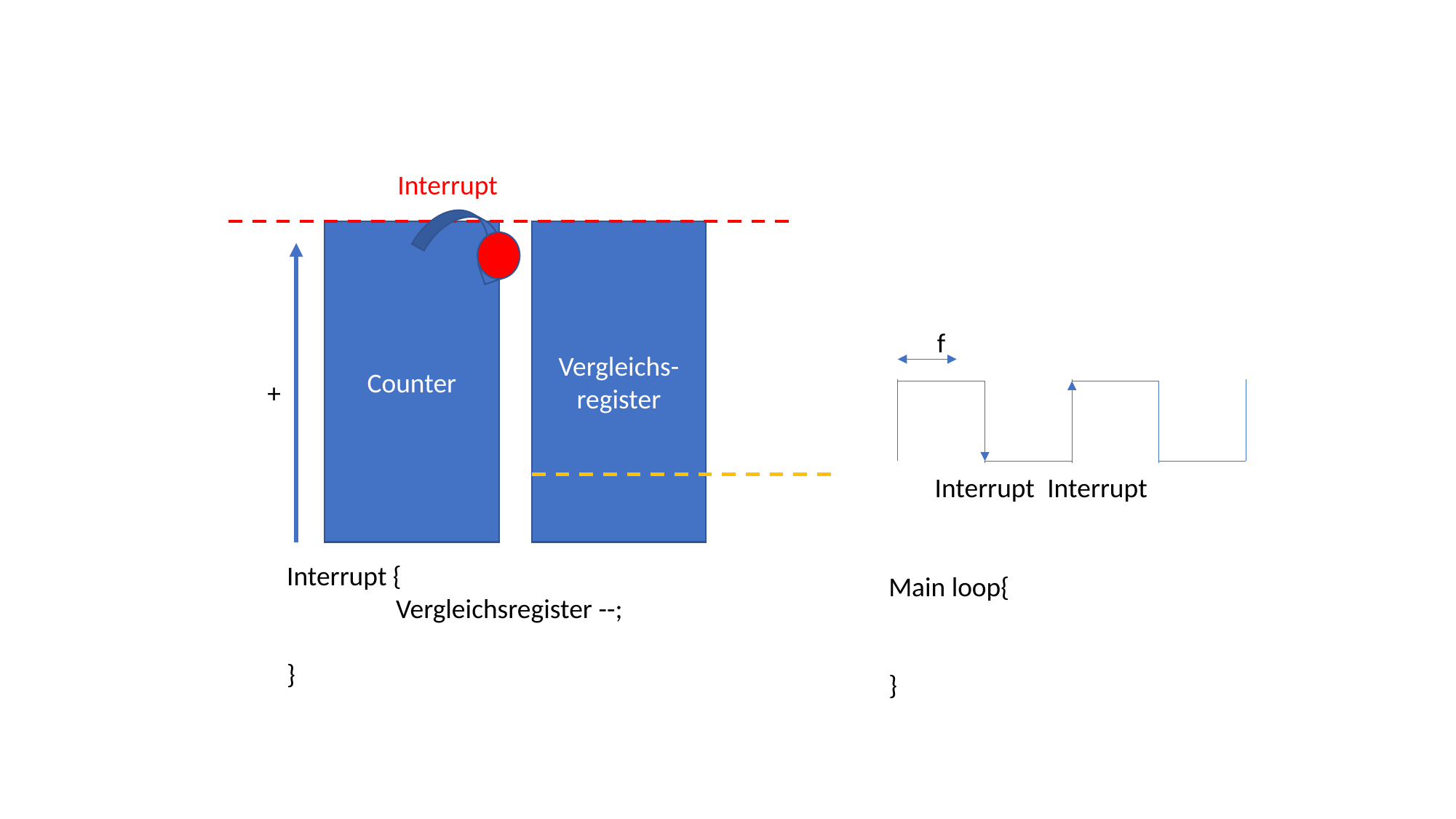

Interrupt

Vergleichs-register
Counter

f
+
Interrupt
Interrupt
Interrupt {
	Vergleichsregister --;

}

Main loop{

}